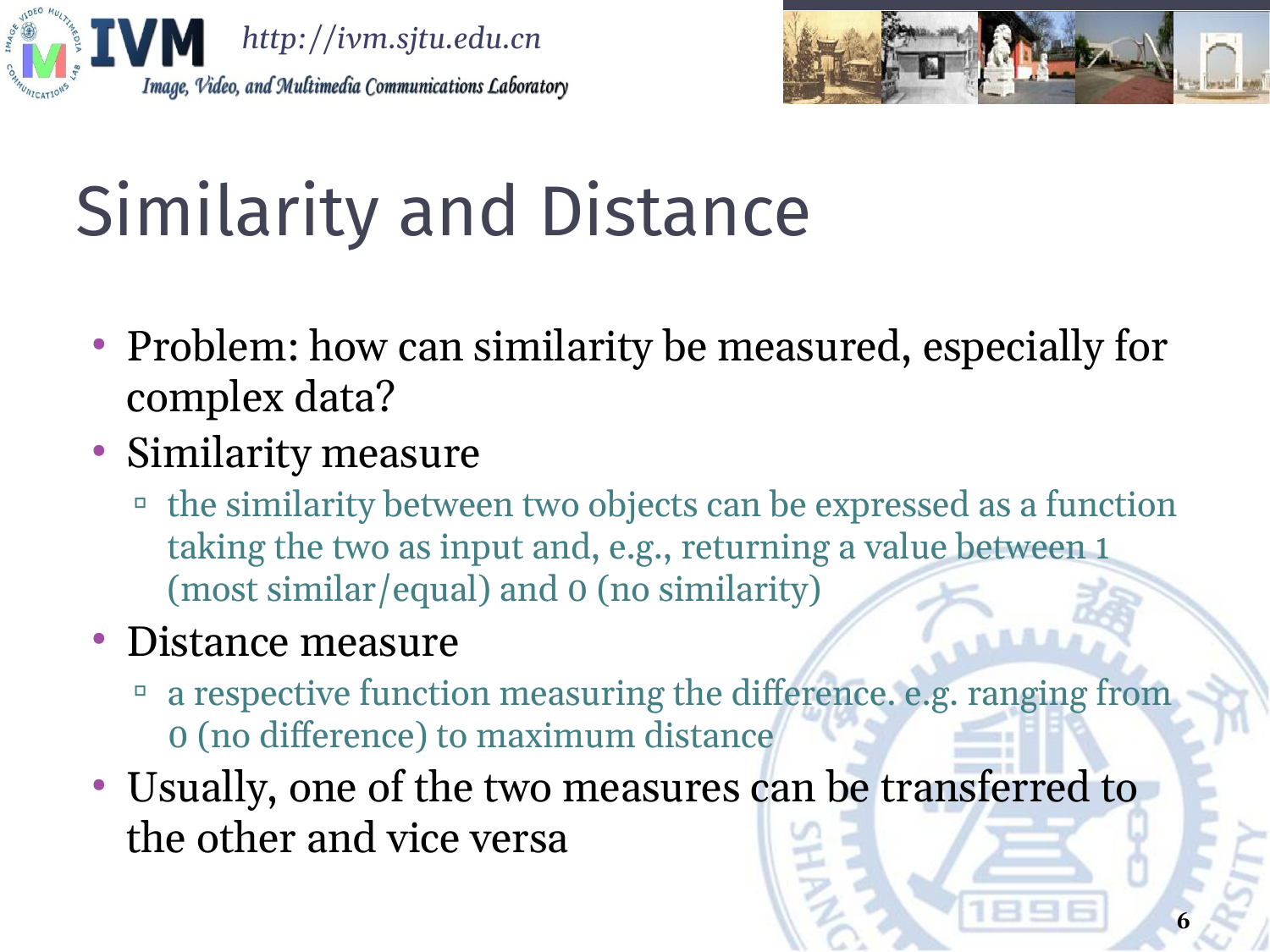

# Similarity and Distance
Problem: how can similarity be measured, especially for complex data?
Similarity measure
the similarity between two objects can be expressed as a function taking the two as input and, e.g., returning a value between 1 (most similar/equal) and 0 (no similarity)
Distance measure
a respective function measuring the difference. e.g. ranging from 0 (no difference) to maximum distance
Usually, one of the two measures can be transferred to the other and vice versa

6